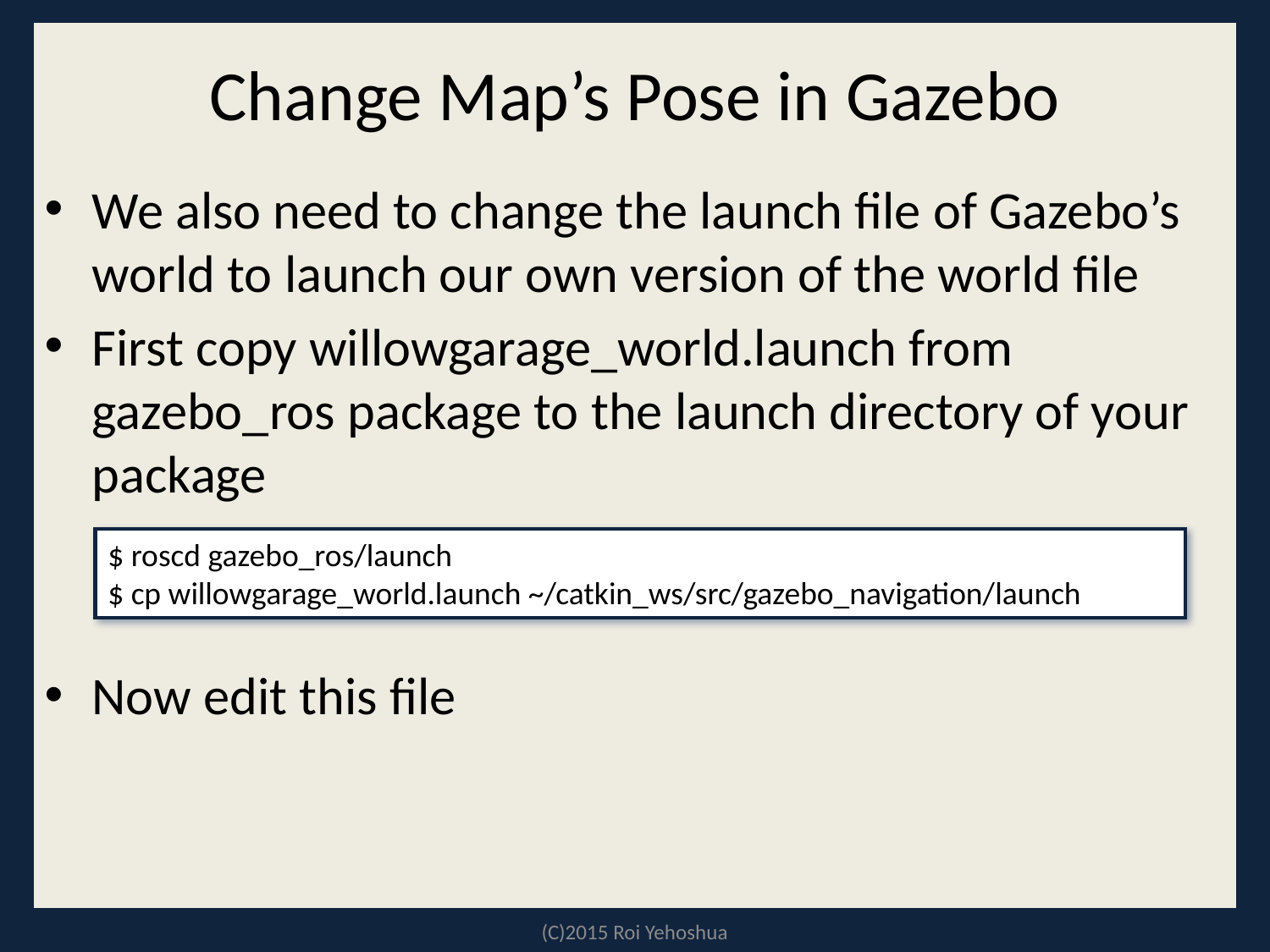

# Change Map’s Pose in Gazebo
We also need to change the launch file of Gazebo’s world to launch our own version of the world file
First copy willowgarage_world.launch from gazebo_ros package to the launch directory of your package

Now edit this file

$ roscd gazebo_ros/launch
$ cp willowgarage_world.launch ~/catkin_ws/src/gazebo_navigation/launch
(C)2015 Roi Yehoshua